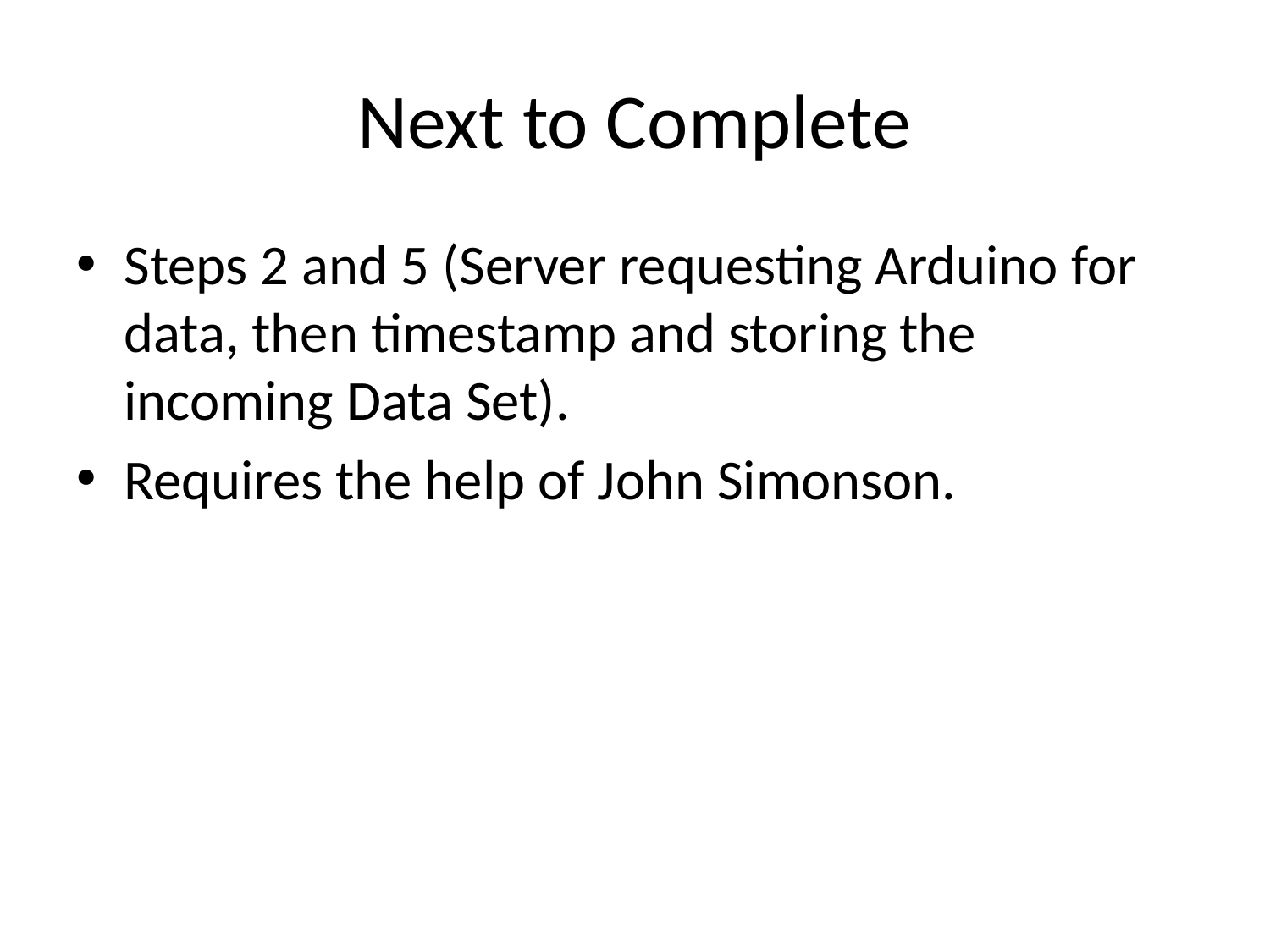

# Next to Complete
Steps 2 and 5 (Server requesting Arduino for data, then timestamp and storing the incoming Data Set).
Requires the help of John Simonson.